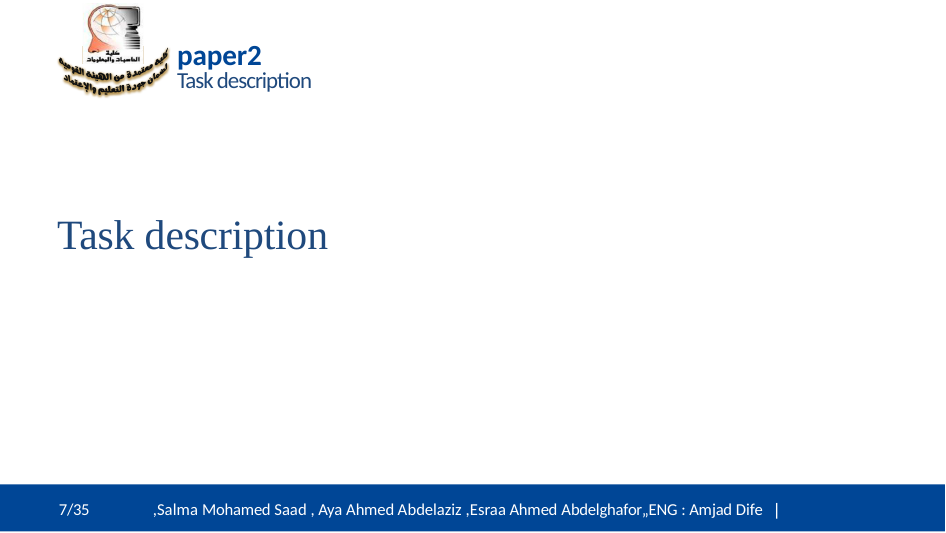

# paper2
Task description

Task description

7/35
,Salma Mohamed Saad , Aya Ahmed Abdelaziz ,Esraa Ahmed Abdelghafor„ENG : Amjad Dife |